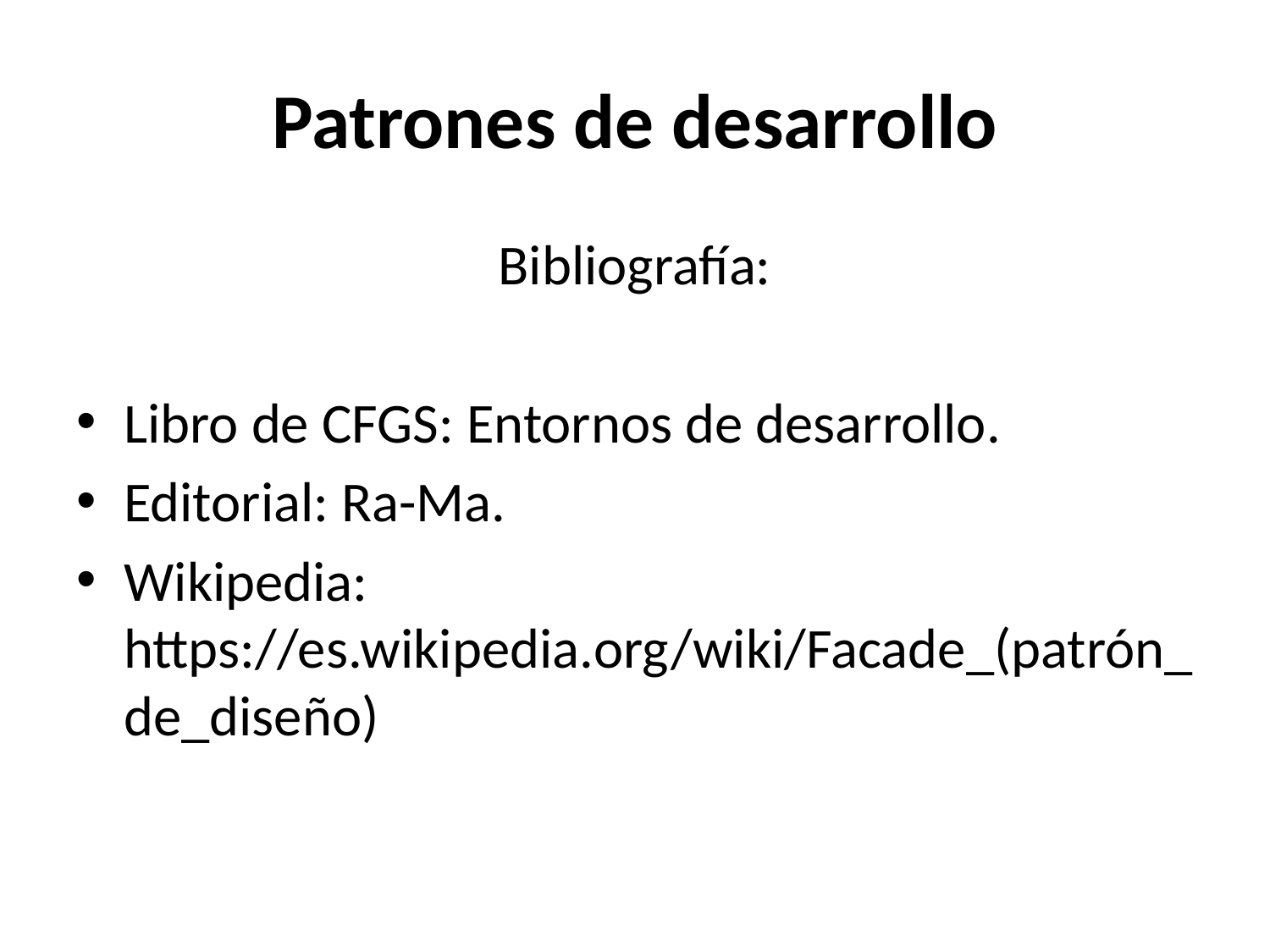

# Patrones de desarrollo
Bibliografía:

Libro de CFGS: Entornos de desarrollo.
Editorial: Ra-Ma.
Wikipedia: https://es.wikipedia.org/wiki/Facade_(patrón_de_diseño)